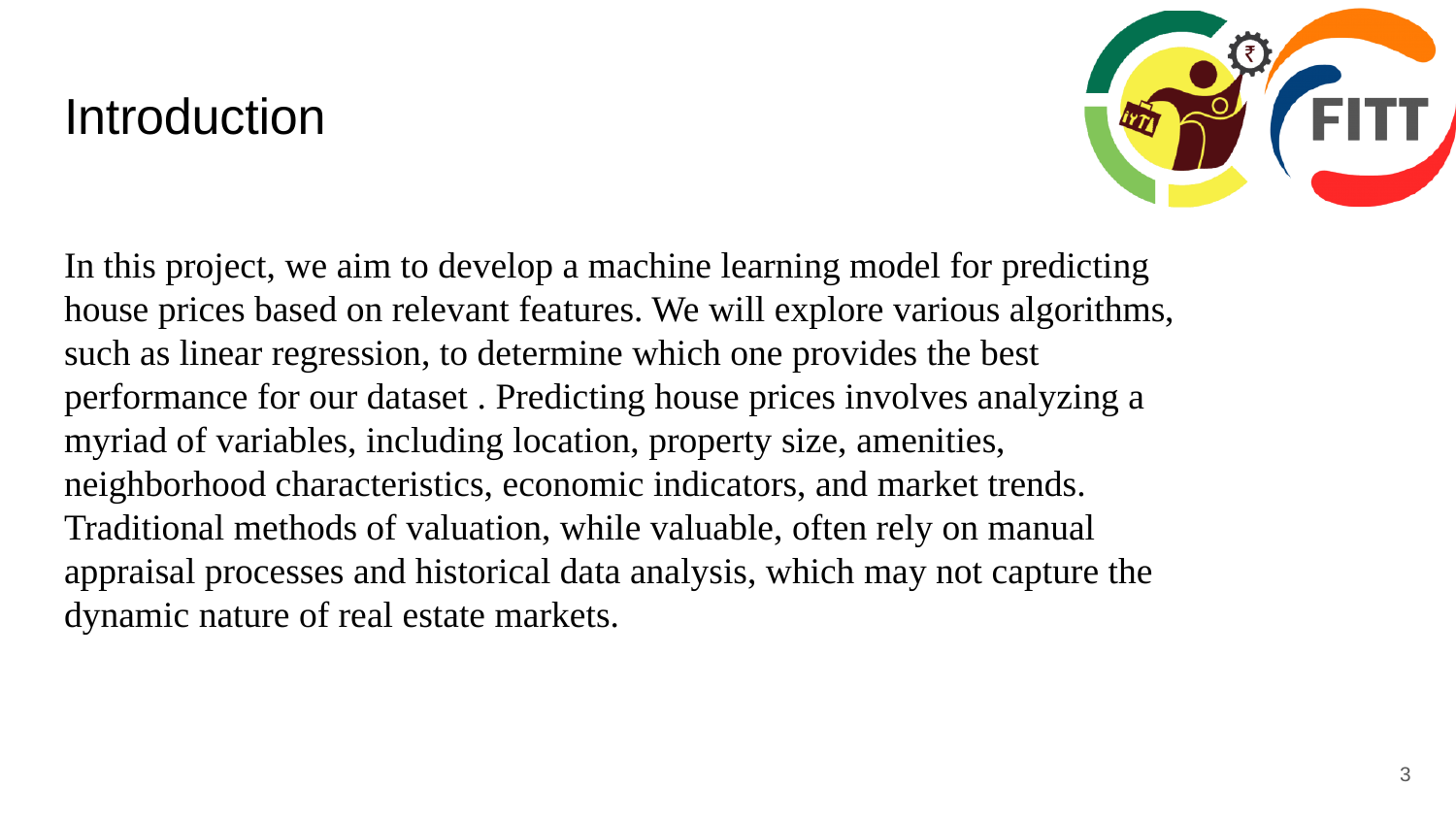

# Introduction
In this project, we aim to develop a machine learning model for predicting house prices based on relevant features. We will explore various algorithms, such as linear regression, to determine which one provides the best performance for our dataset . Predicting house prices involves analyzing a myriad of variables, including location, property size, amenities, neighborhood characteristics, economic indicators, and market trends. Traditional methods of valuation, while valuable, often rely on manual appraisal processes and historical data analysis, which may not capture the dynamic nature of real estate markets.
3